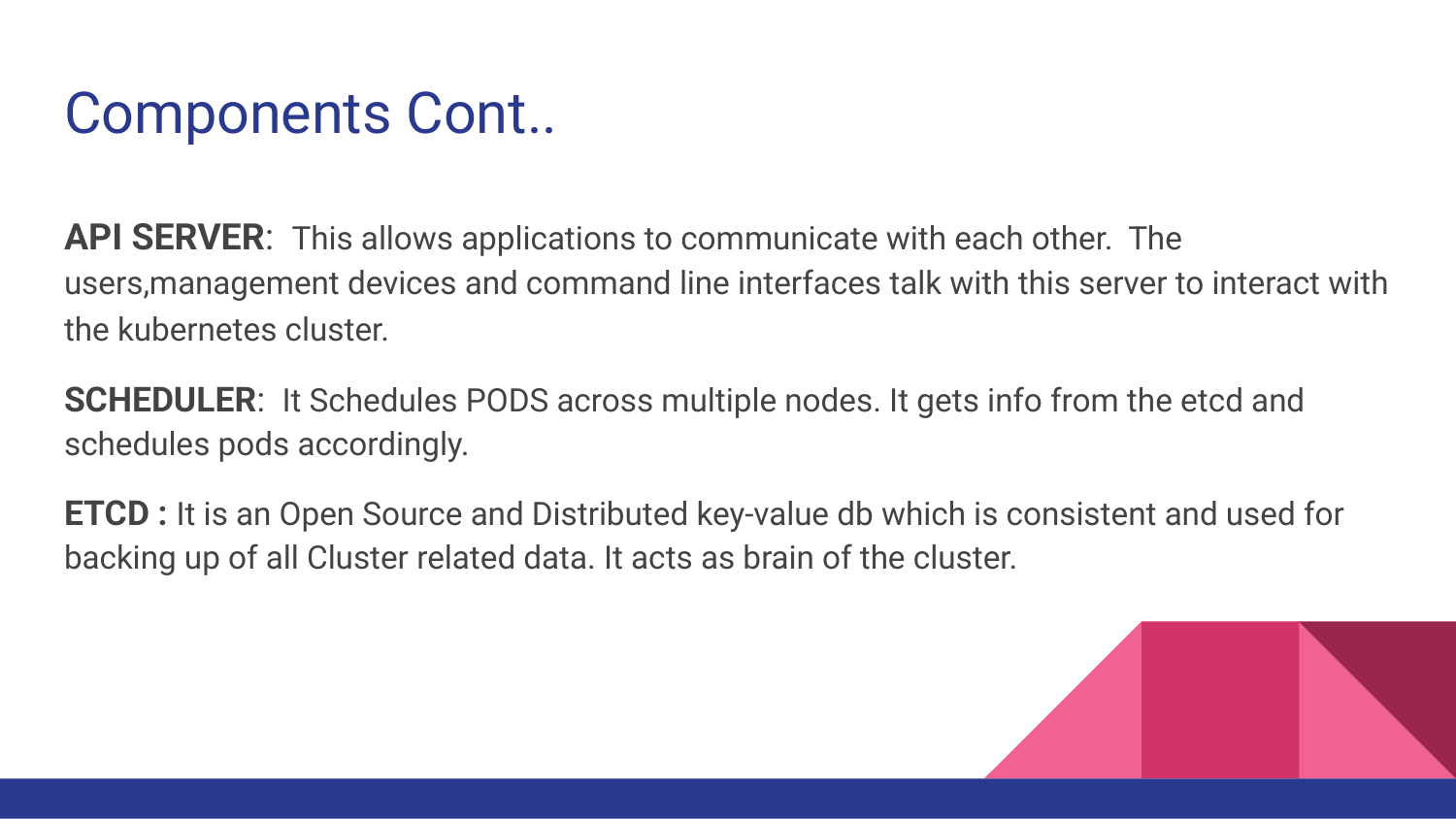

# Components Cont..
API SERVER:  This allows applications to communicate with each other.  The users,management devices and command line interfaces talk with this server to interact with the kubernetes cluster.
SCHEDULER:  It Schedules PODS across multiple nodes. It gets info from the etcd and schedules pods accordingly.
ETCD : It is an Open Source and Distributed key-value db which is consistent and used for backing up of all Cluster related data. It acts as brain of the cluster.